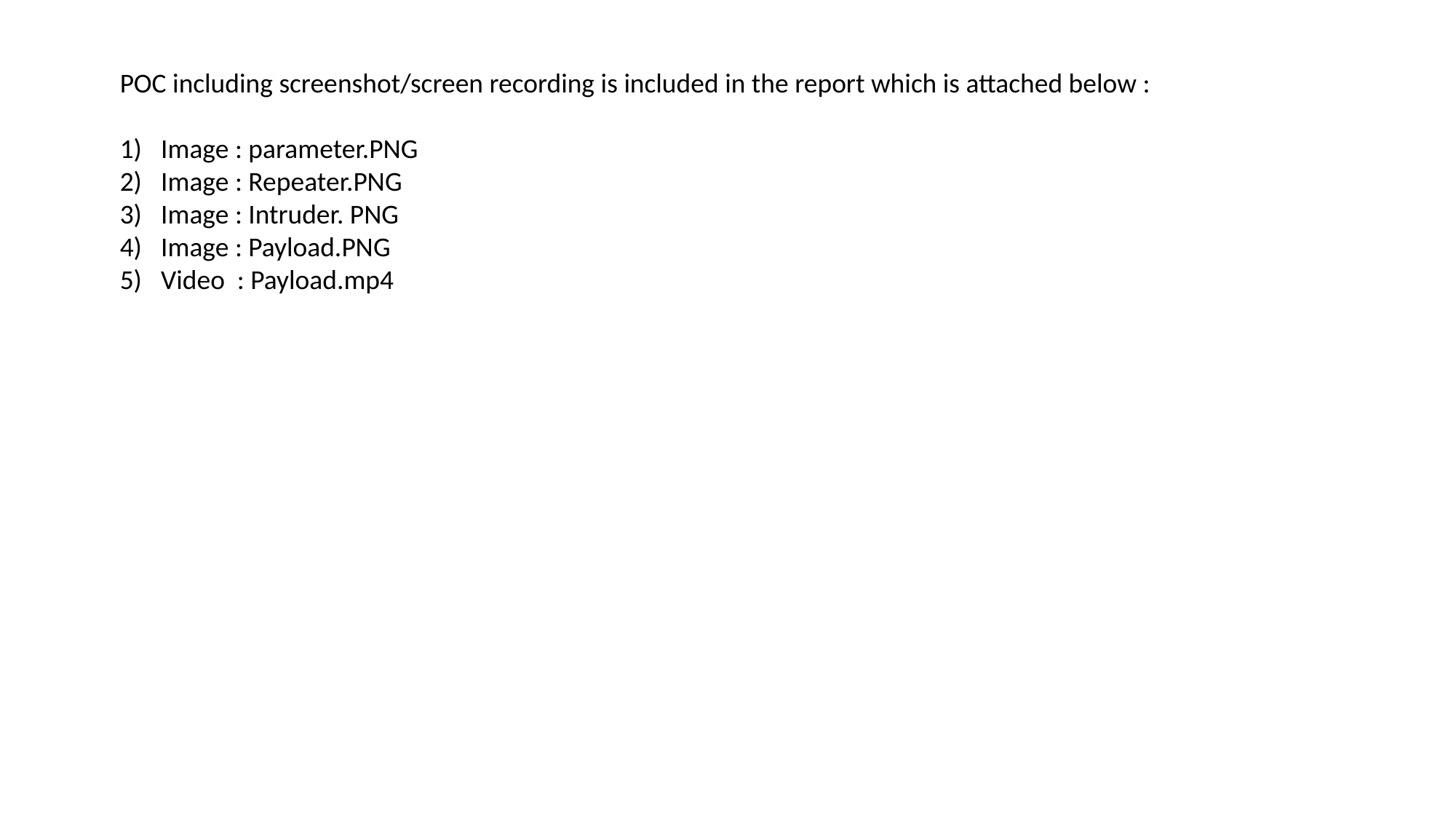

POC including screenshot/screen recording is included in the report which is attached below :

Image : parameter.PNG
Image : Repeater.PNG
Image : Intruder. PNG
Image : Payload.PNG
Video  : Payload.mp4